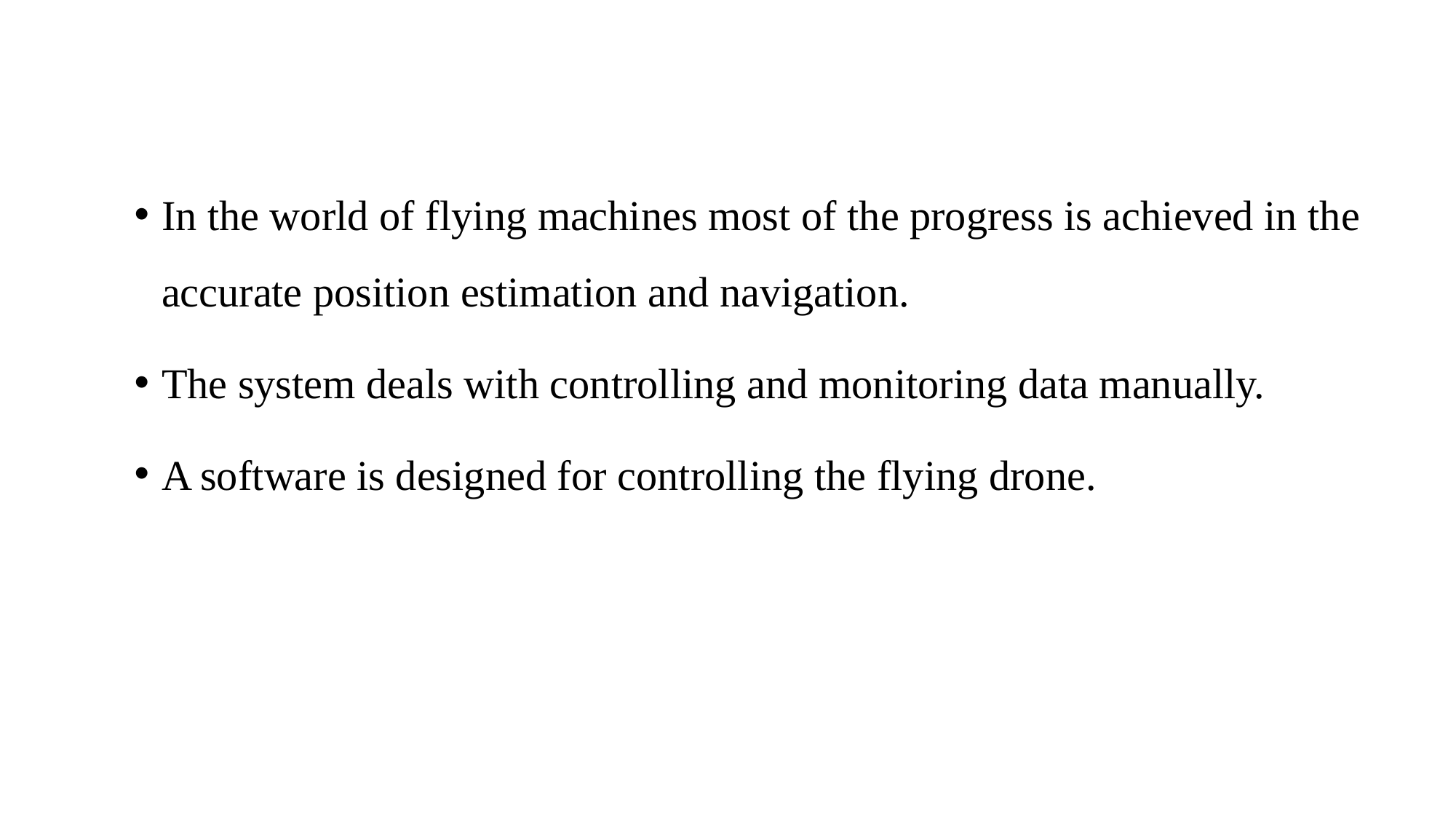

In the world of flying machines most of the progress is achieved in the accurate position estimation and navigation.
The system deals with controlling and monitoring data manually.
A software is designed for controlling the flying drone.